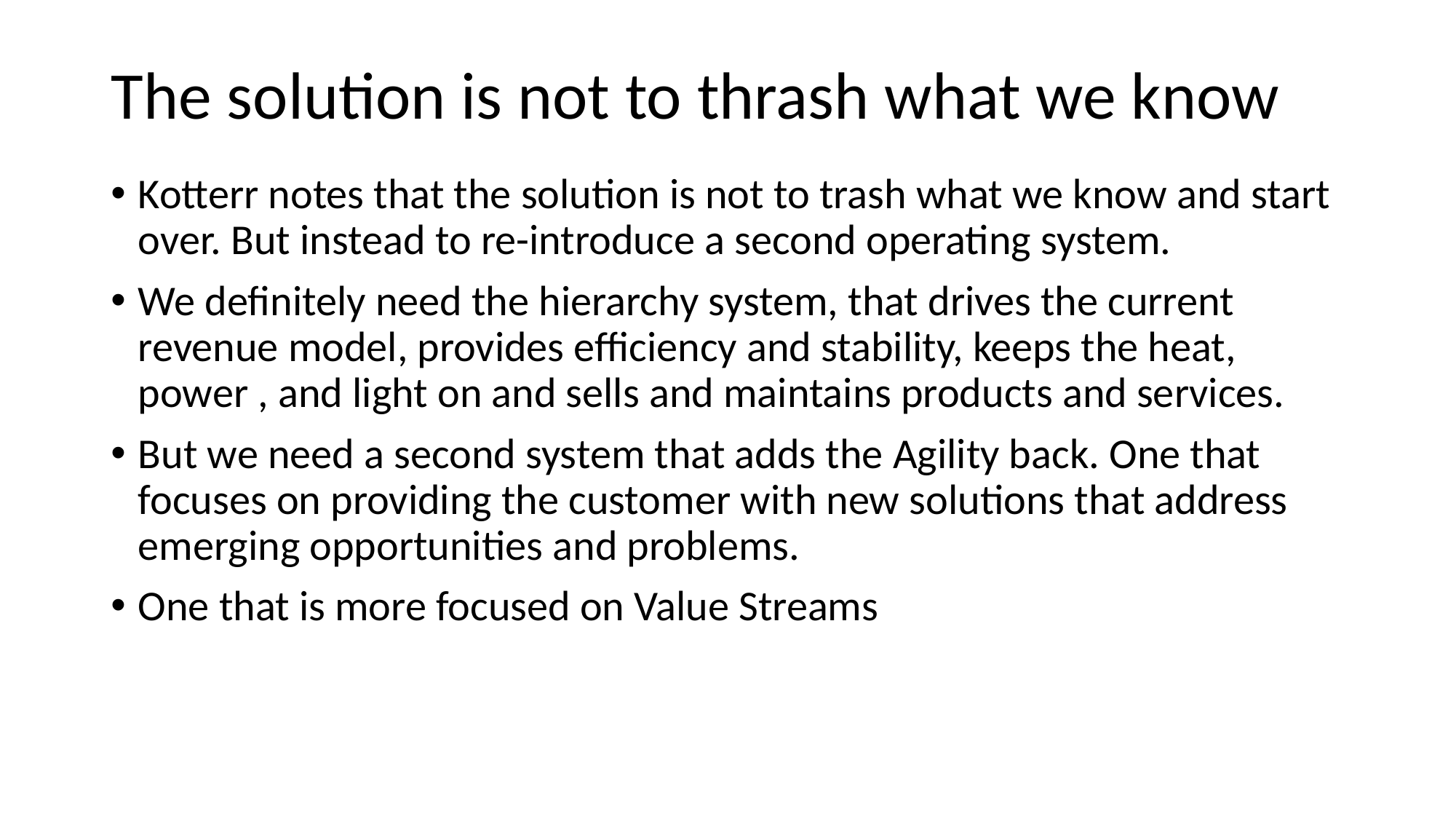

# The solution is not to thrash what we know
Kotterr notes that the solution is not to trash what we know and start over. But instead to re-introduce a second operating system.
We definitely need the hierarchy system, that drives the current revenue model, provides efficiency and stability, keeps the heat, power , and light on and sells and maintains products and services.
But we need a second system that adds the Agility back. One that focuses on providing the customer with new solutions that address emerging opportunities and problems.
One that is more focused on Value Streams